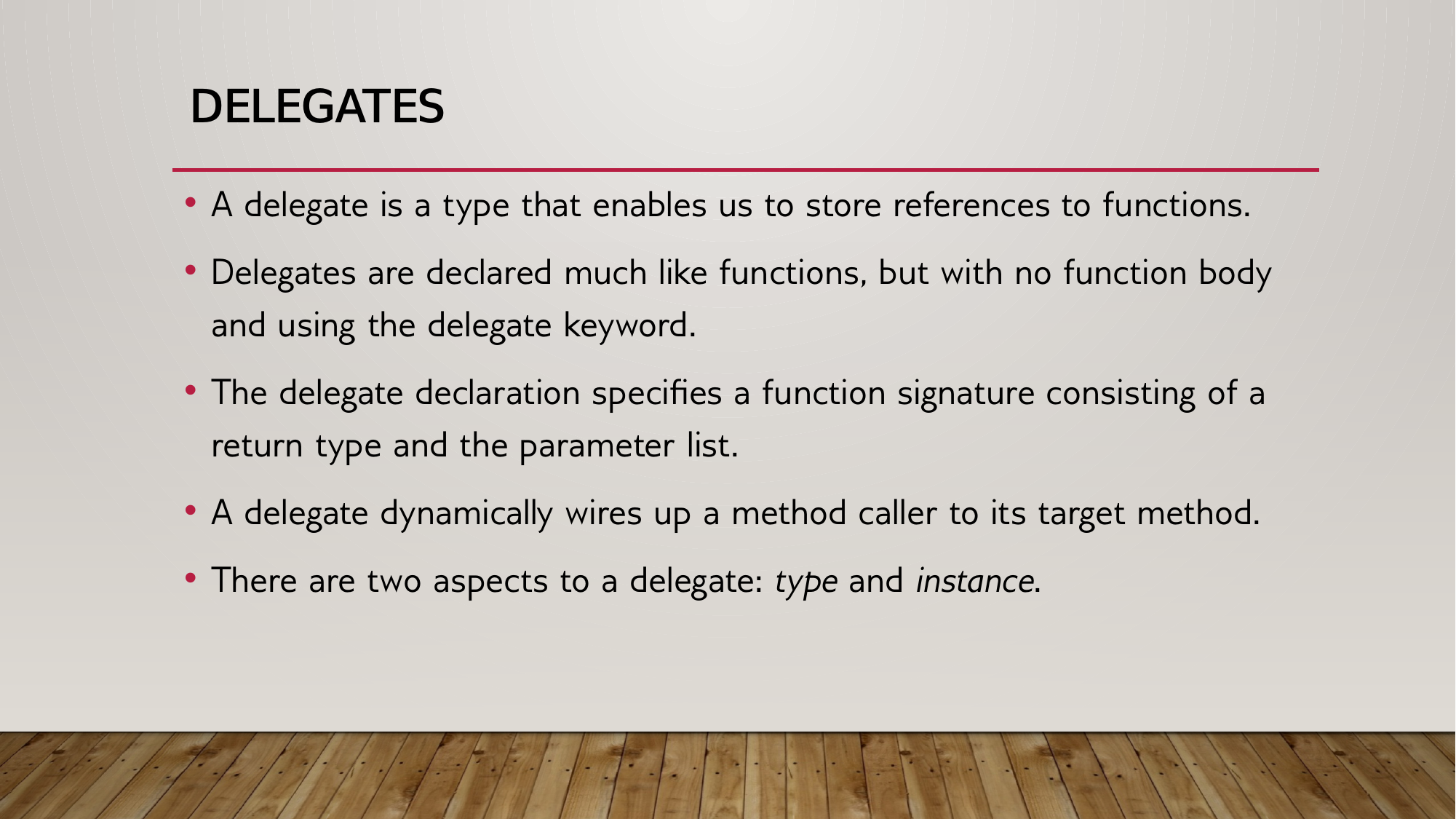

# Delegates
A delegate is a type that enables us to store references to functions.
Delegates are declared much like functions, but with no function body and using the delegate keyword.
The delegate declaration specifies a function signature consisting of a return type and the parameter list.
A delegate dynamically wires up a method caller to its target method.
There are two aspects to a delegate: type and instance.